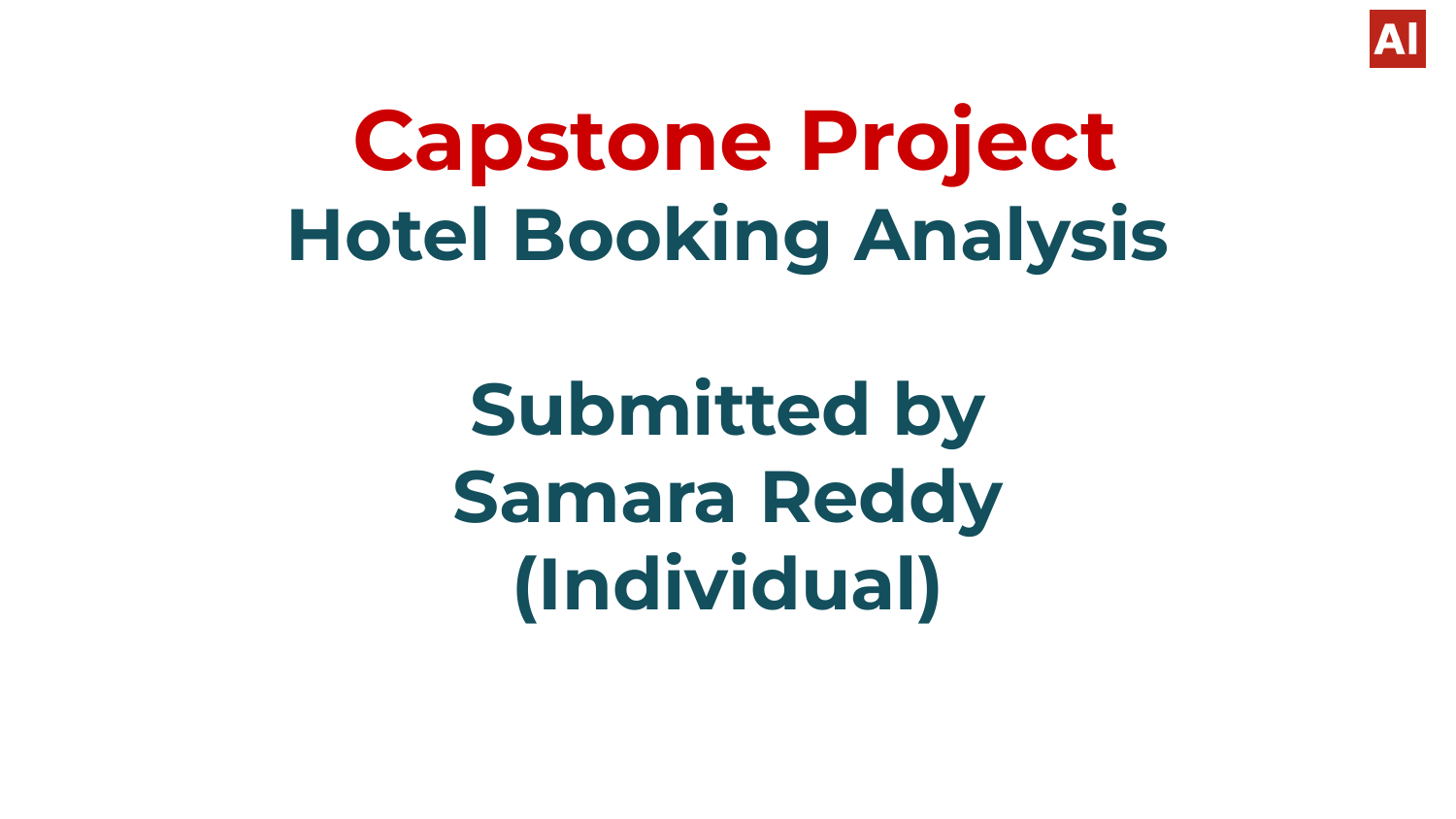

# Capstone Project
Hotel Booking Analysis
Submitted by
Samara Reddy
(Individual)